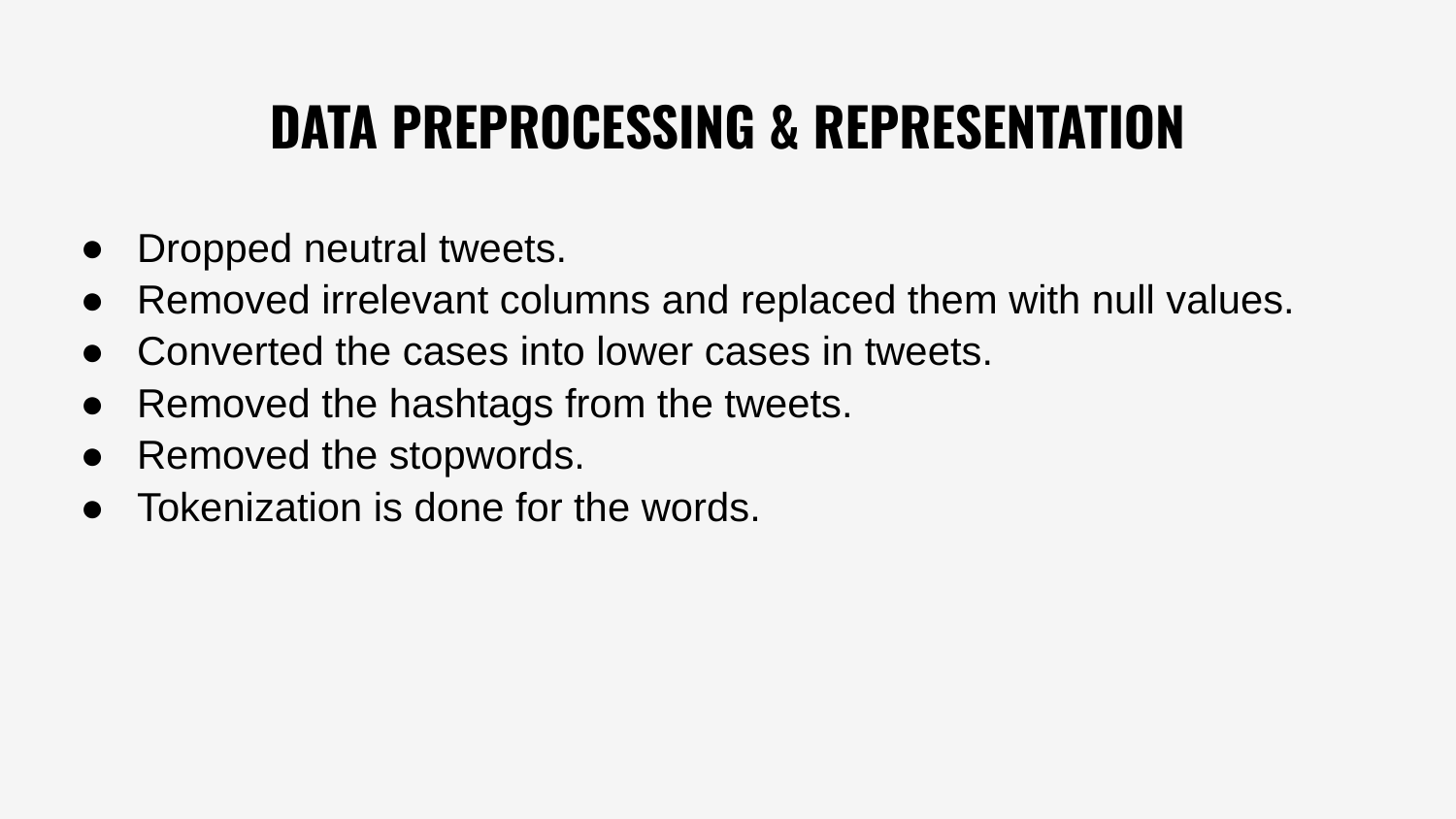

# DATA PREPROCESSING & REPRESENTATION
Dropped neutral tweets.
Removed irrelevant columns and replaced them with null values.
Converted the cases into lower cases in tweets.
Removed the hashtags from the tweets.
Removed the stopwords.
Tokenization is done for the words.